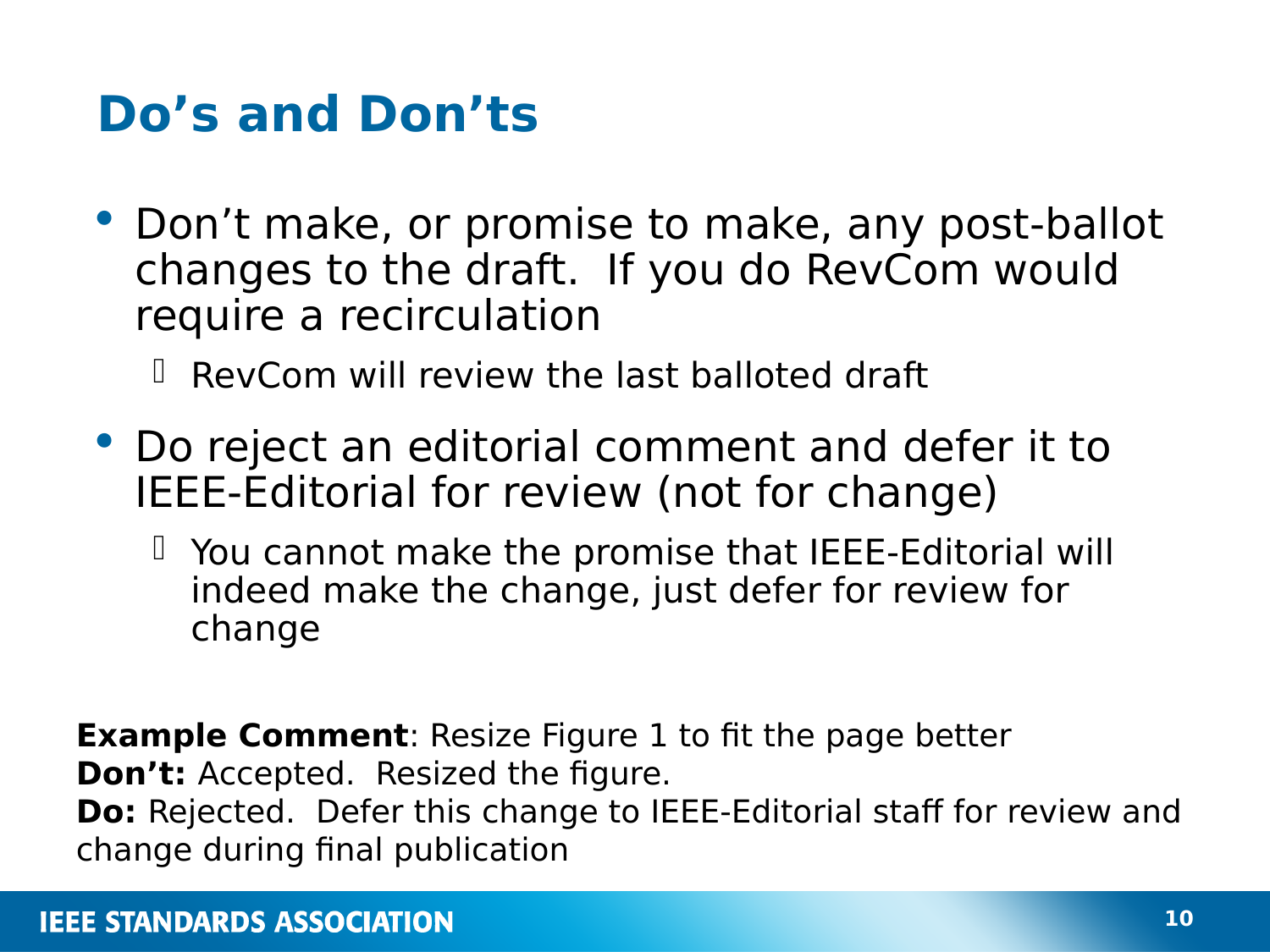

# Do’s and Don’ts
Don’t make, or promise to make, any post-ballot changes to the draft.  If you do RevCom would require a recirculation
RevCom will review the last balloted draft
Do reject an editorial comment and defer it to IEEE-Editorial for review (not for change)
You cannot make the promise that IEEE-Editorial will indeed make the change, just defer for review for change

Example Comment: Resize Figure 1 to fit the page better
Don’t: Accepted.  Resized the figure.
Do: Rejected.  Defer this change to IEEE-Editorial staff for review and change during final publication